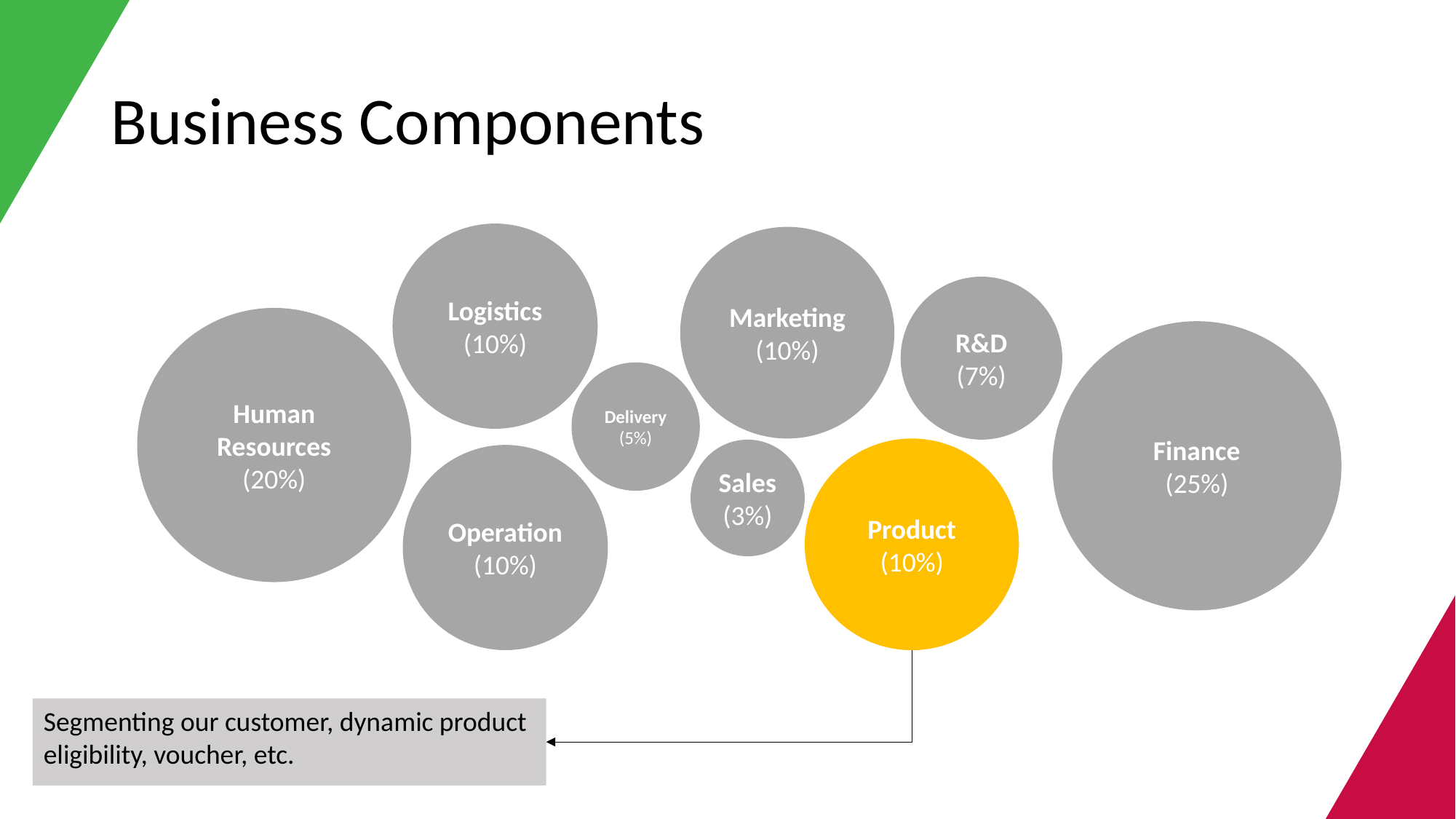

# Business Components
Logistics
(10%)
Marketing
(10%)
R&D
(7%)
Human Resources
(20%)
Finance
(25%)
Delivery
(5%)
Product
(10%)
Sales
(3%)
Operation
(10%)

Segmenting our customer, dynamic product eligibility, voucher, etc.